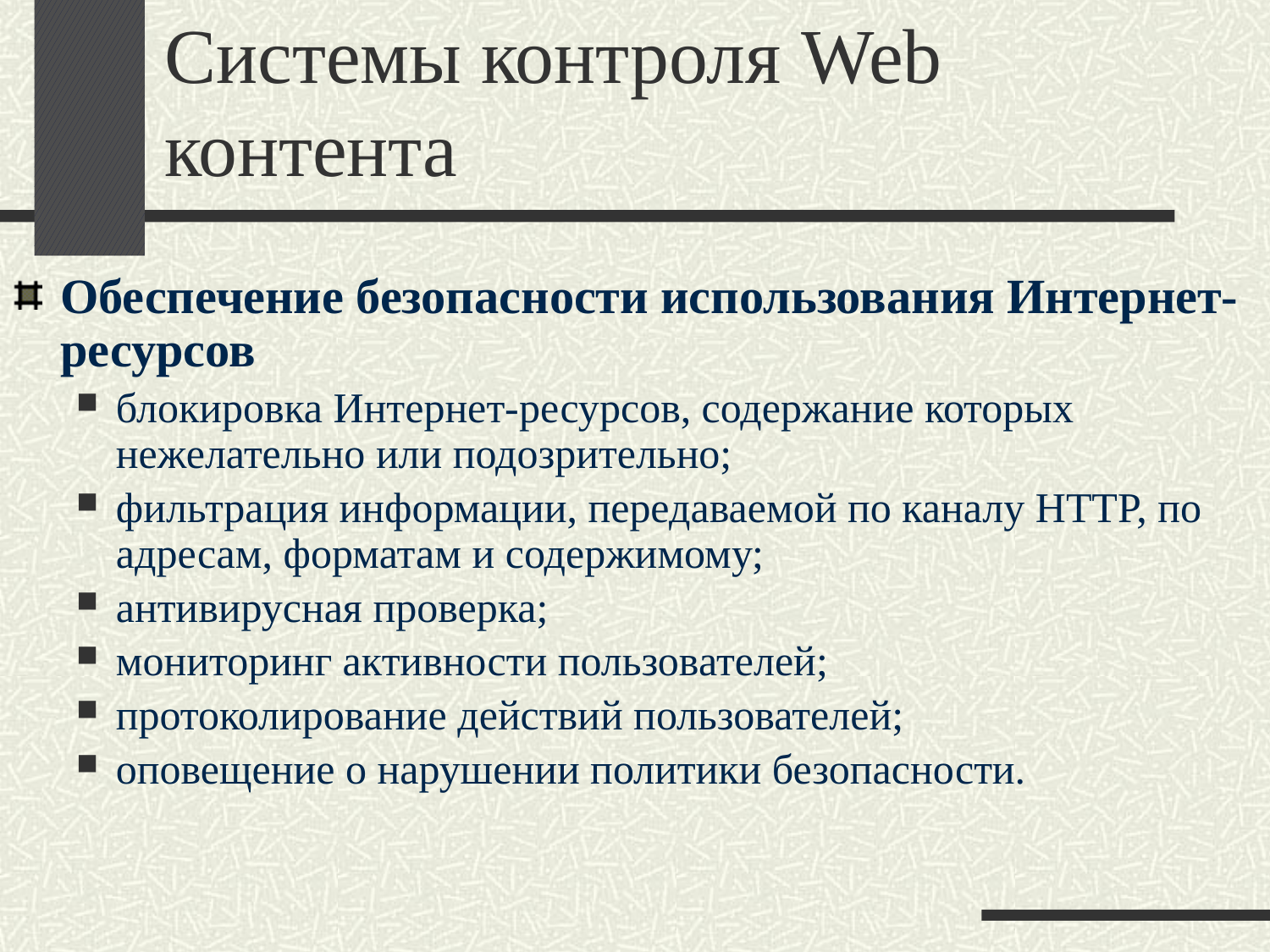

# Системы контроля Web контента
Обеспечение безопасности использования Интернет-ресурсов
блокировка Интернет-ресурсов, содержание которых нежелательно или подозрительно;
фильтрация информации, передаваемой по каналу HTTP, по адресам, форматам и содержимому;
антивирусная проверка;
мониторинг активности пользователей;
протоколирование действий пользователей;
оповещение о нарушении политики безопасности.